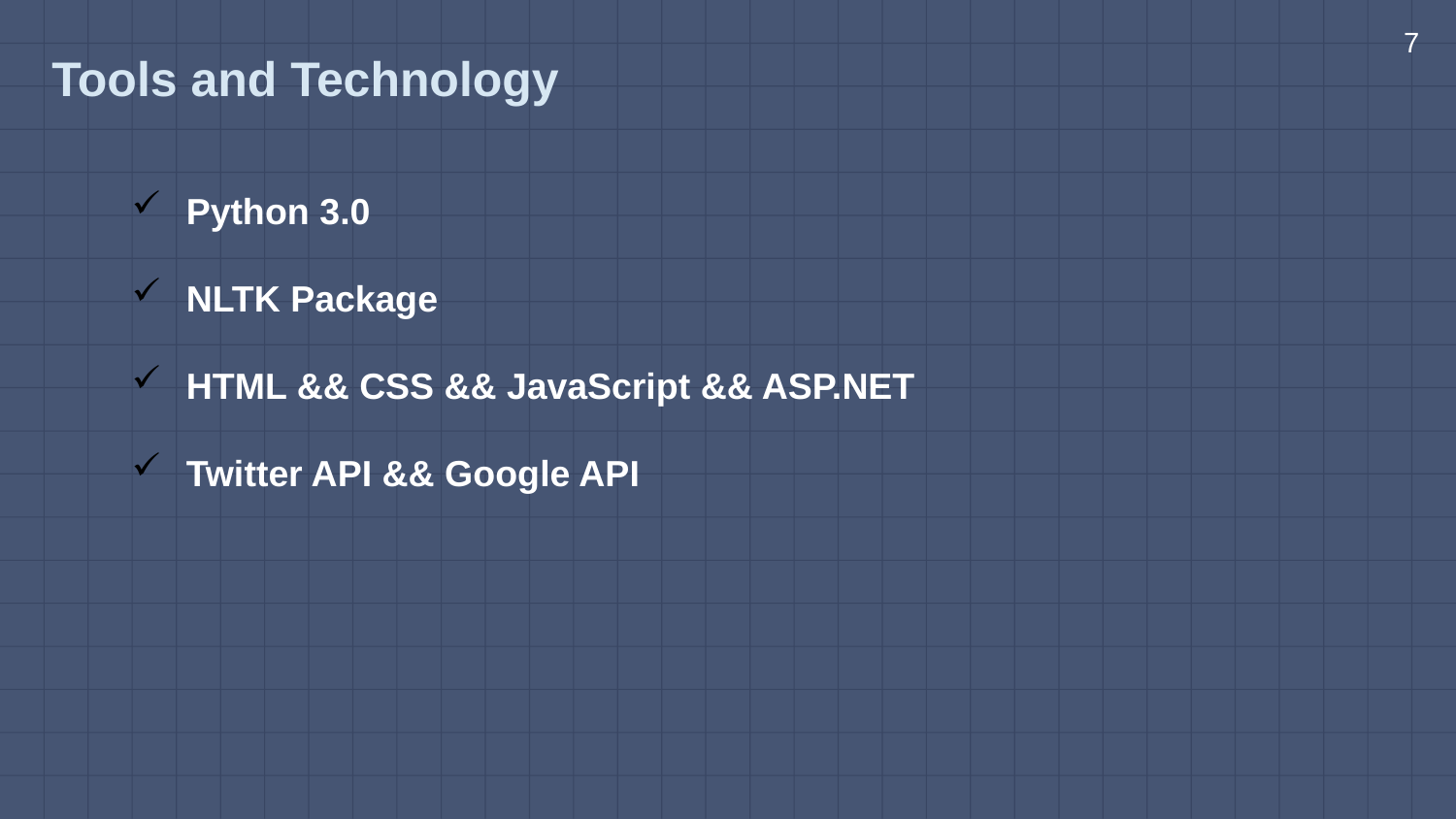

7
Tools and Technology
Python 3.0
NLTK Package
HTML && CSS && JavaScript && ASP.NET
Twitter API && Google API